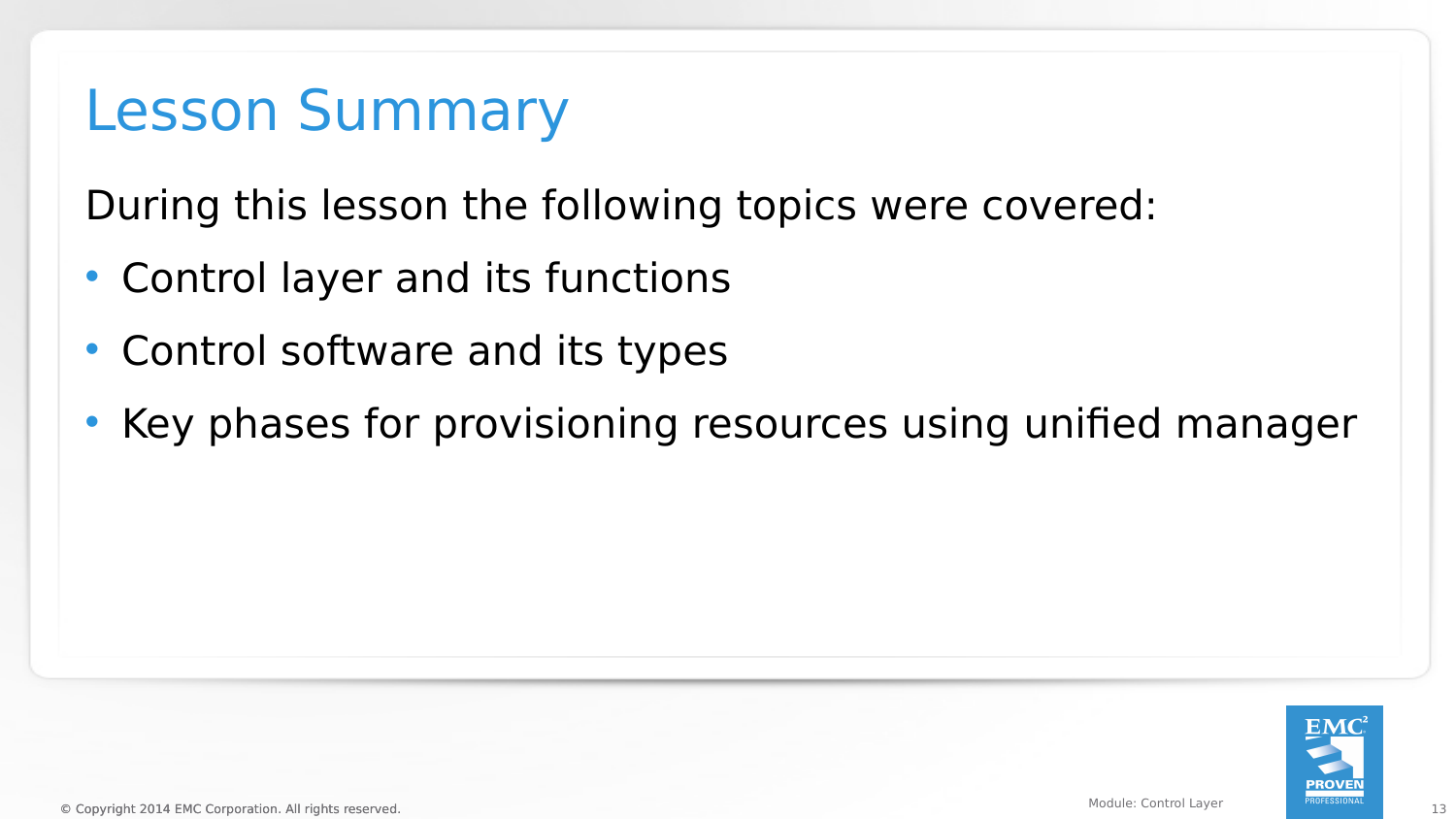

# Lesson Summary
During this lesson the following topics were covered:
Control layer and its functions
Control software and its types
Key phases for provisioning resources using unified manager

Module: Control Layer